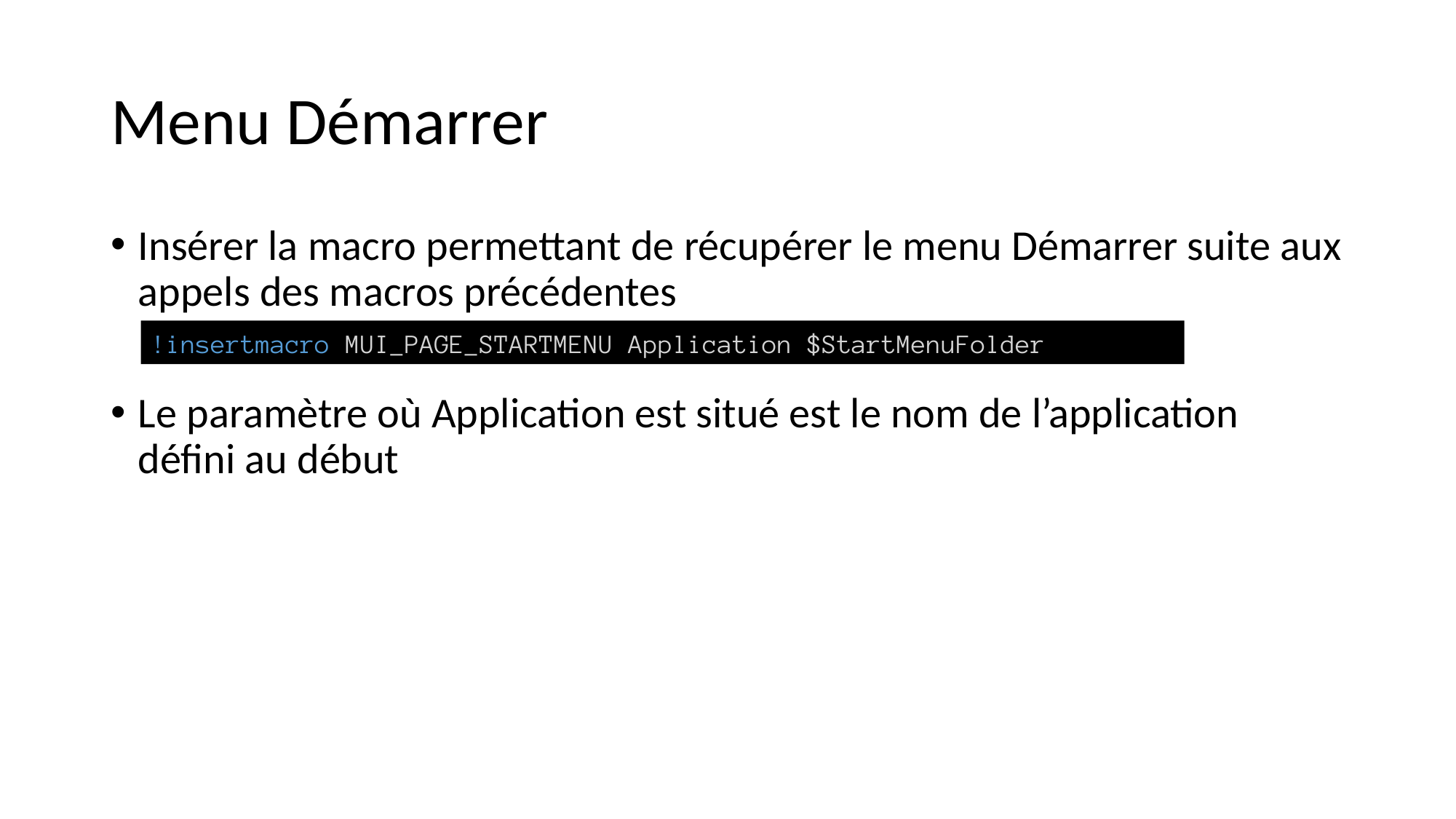

# Menu Démarrer
Insérer la macro permettant de récupérer le menu Démarrer suite aux appels des macros précédentes

Le paramètre où Application est situé est le nom de l’application défini au début

!insertmacro MUI_PAGE_STARTMENU Application $StartMenuFolder